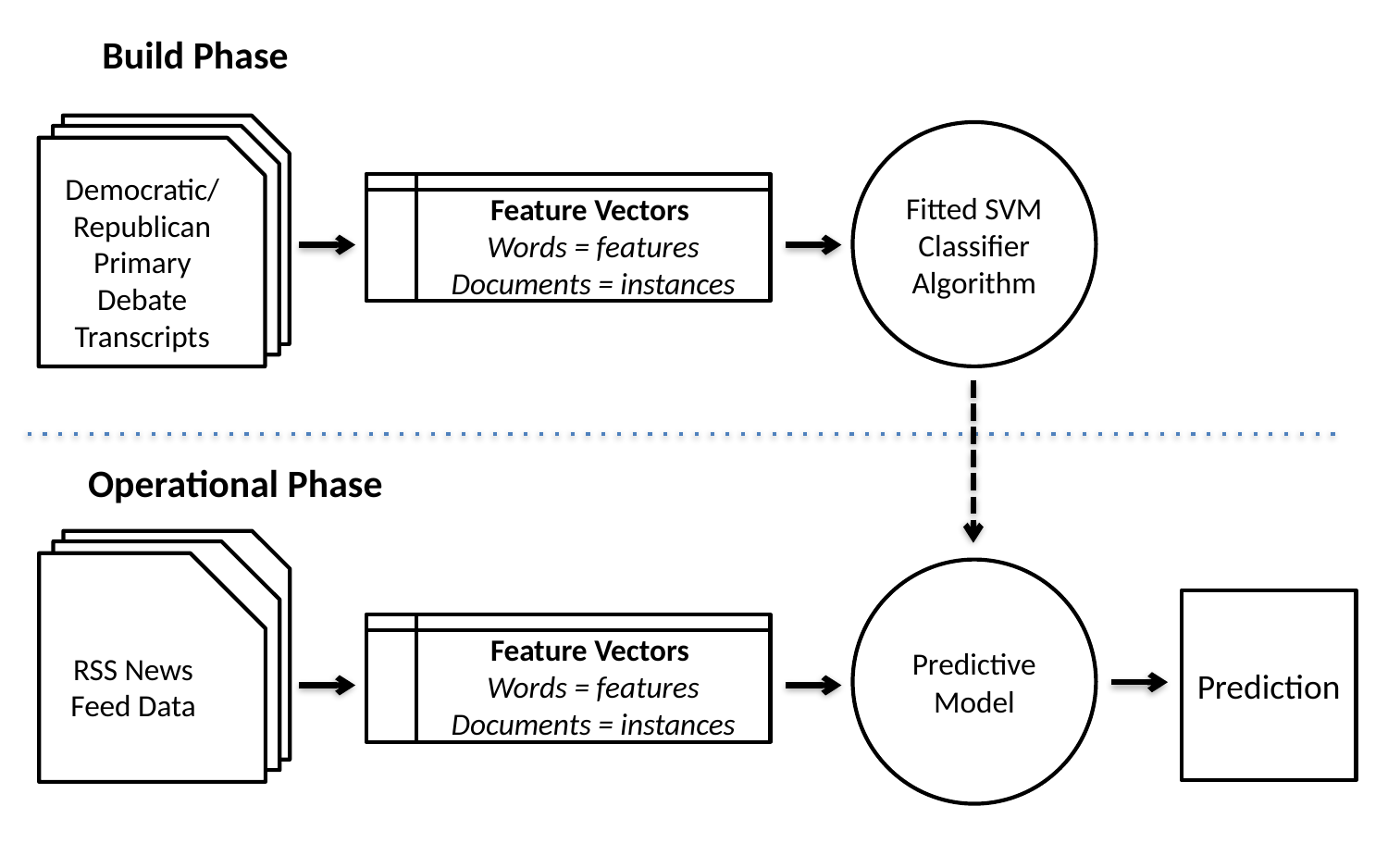

Build Phase

Democratic/Republican Primary Debate Transcripts
Fitted SVM Classifier Algorithm
Feature Vectors
Words = features
Documents = instances
Operational Phase

RSS News Feed Data
Predictive Model
Prediction
Feature Vectors
Words = features
Documents = instances